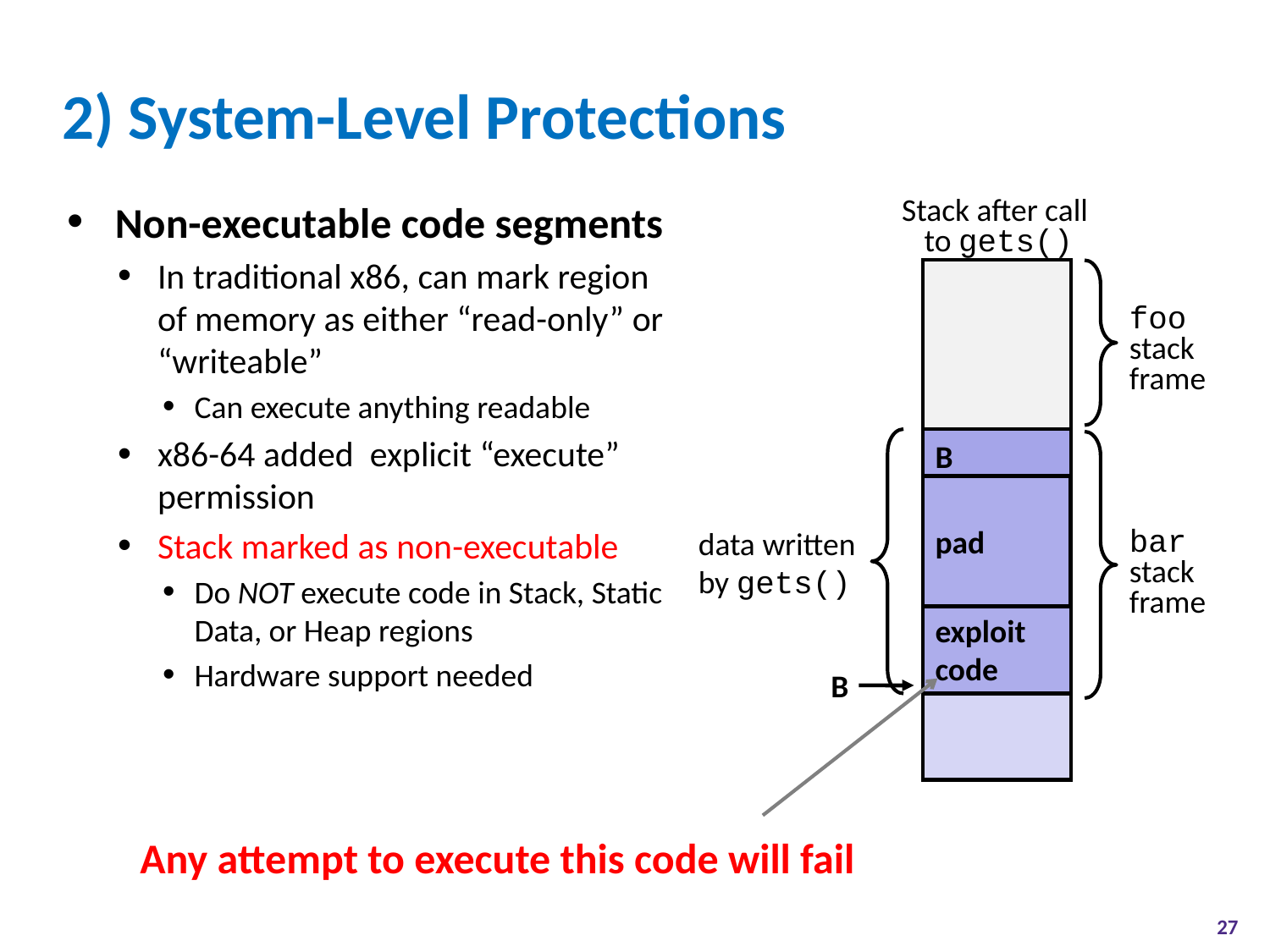

# 2) System-Level Protections
Non-executable code segments
In traditional x86, can mark region of memory as either “read-only” or “writeable”
Can execute anything readable
x86-64 added  explicit “execute” permission
Stack marked as non-executable
Do NOT execute code in Stack, Static Data, or Heap regions
Hardware support needed
Stack after call
to gets()

foo
stack
frame

B

pad
data written
by gets()
bar
stack
frame
exploit
code
B

Any attempt to execute this code will fail
27